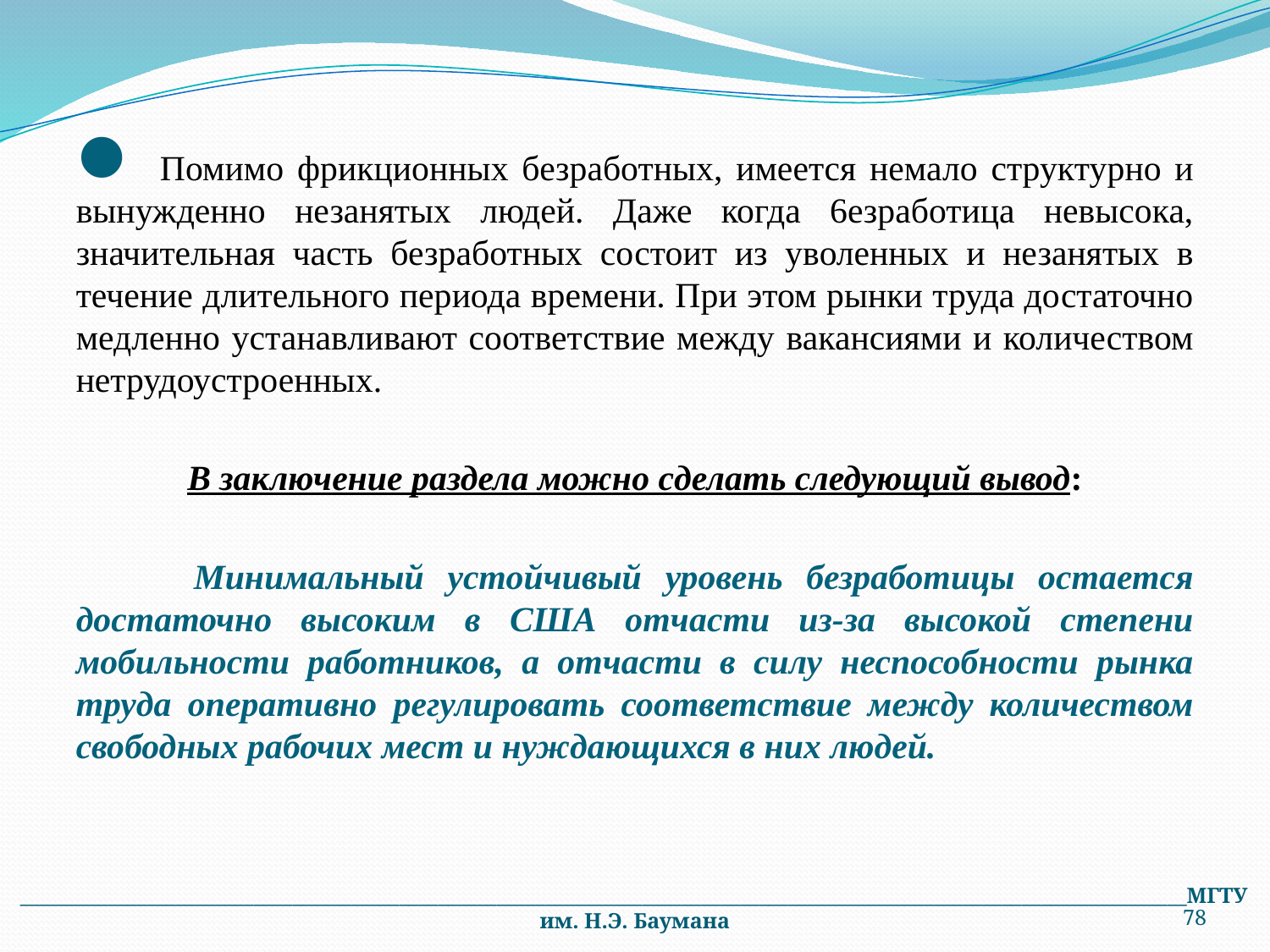

Помимо фрикционных безработных, имеется немало структурно и вынужденно незанятых людей. Даже когда 6езработица невысока, значительная часть безработных состоит из уволенных и незанятых в течение длительного периода времени. При этом рынки труда достаточно медленно устанавливают соответствие между вакансиями и количеством нетрудоустроенных.

В заключение раздела можно сделать следующий вывод:

     Минимальный устойчивый уровень безработицы остается достаточно высоким в США отчасти из-за высокой степени мобильности работников, а отчасти в силу неспособности рынка труда оперативно регулировать соответствие между количеством свободных рабочих мест и нуждающихся в них людей.

________________________________________________________________________________________________________________________МГТУ им. Н.Э. Баумана
78